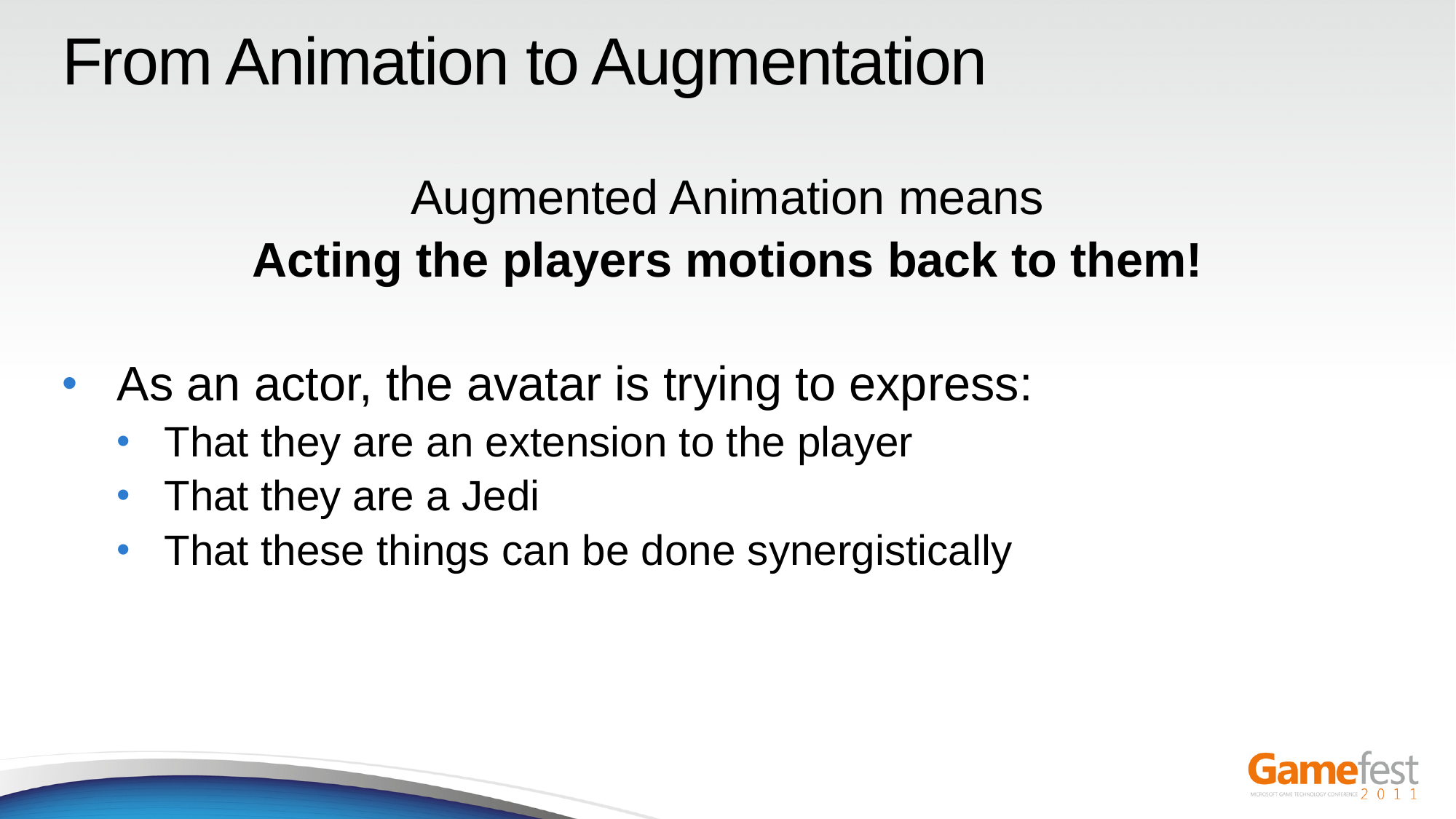

# From Animation to Augmentation
Augmented Animation means
Acting the players motions back to them!

As an actor, the avatar is trying to express:
That they are an extension to the player
That they are a Jedi
That these things can be done synergistically